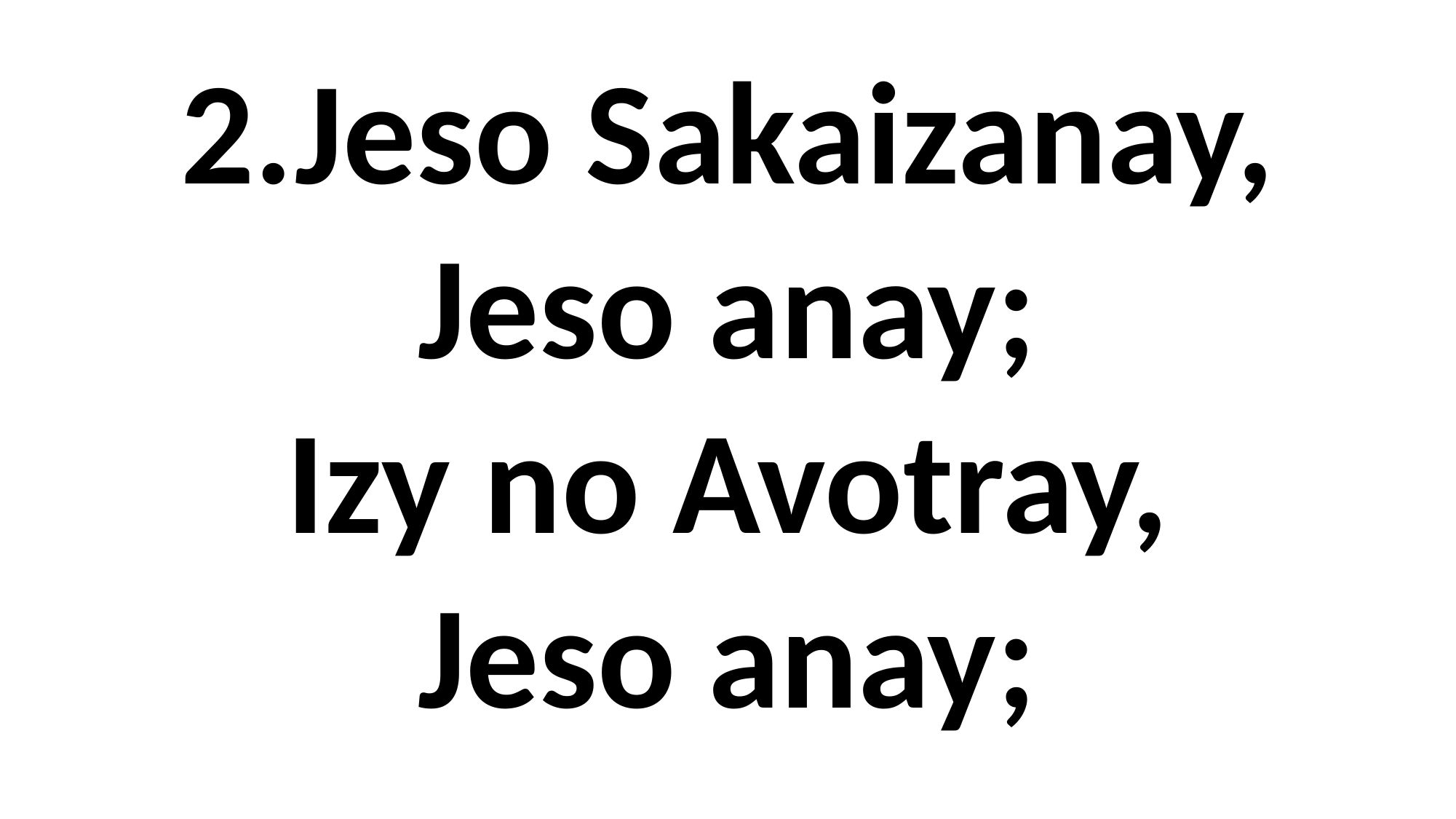

2.Jeso Sakaizanay,
Jeso anay;
Izy no Avotray,
Jeso anay;